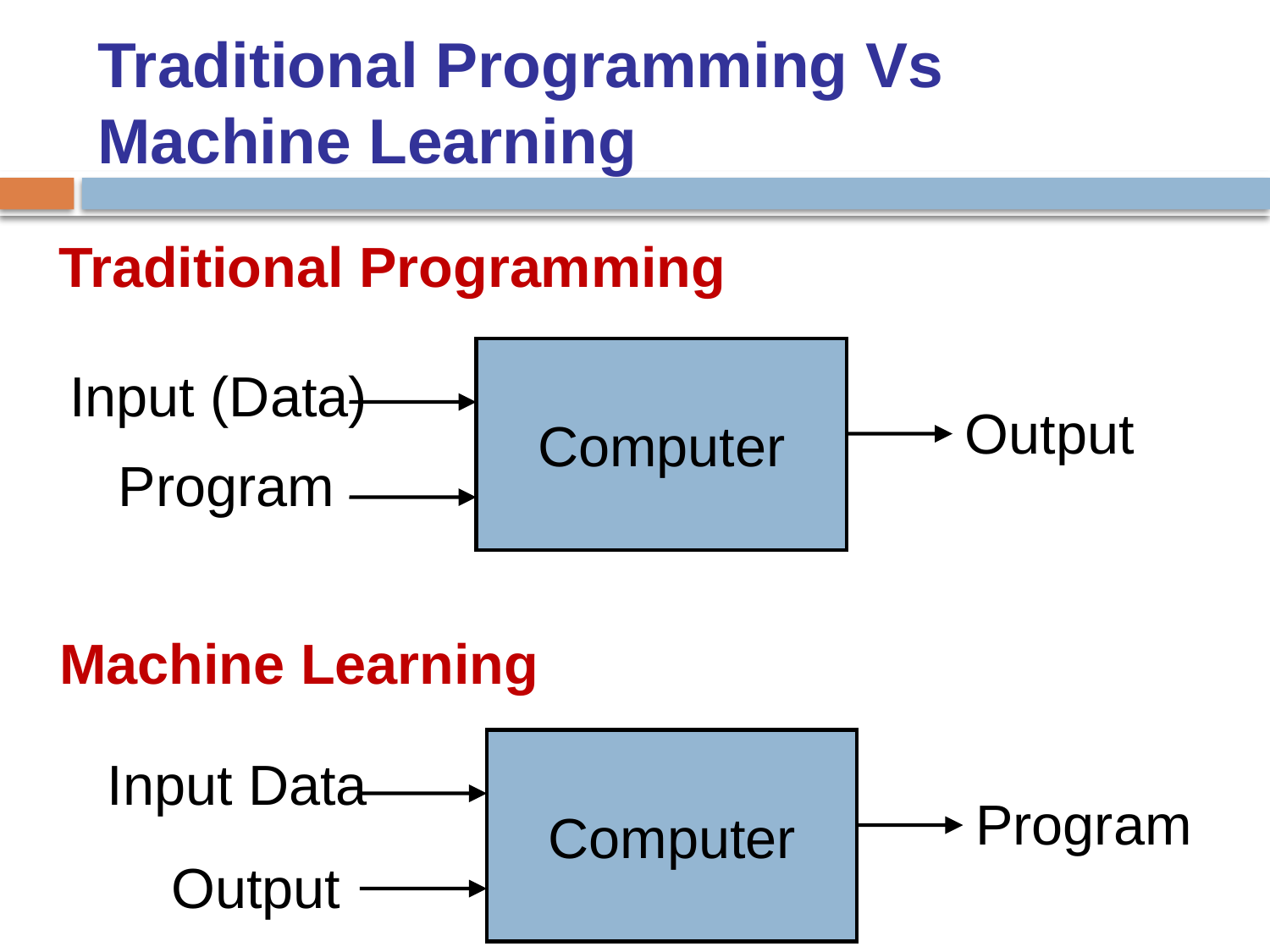

# Traditional Programming Vs Machine Learning
Traditional Programming
Computer
Input (Data)
Output

Program

Machine Learning
Computer
Input Data
Program

Output